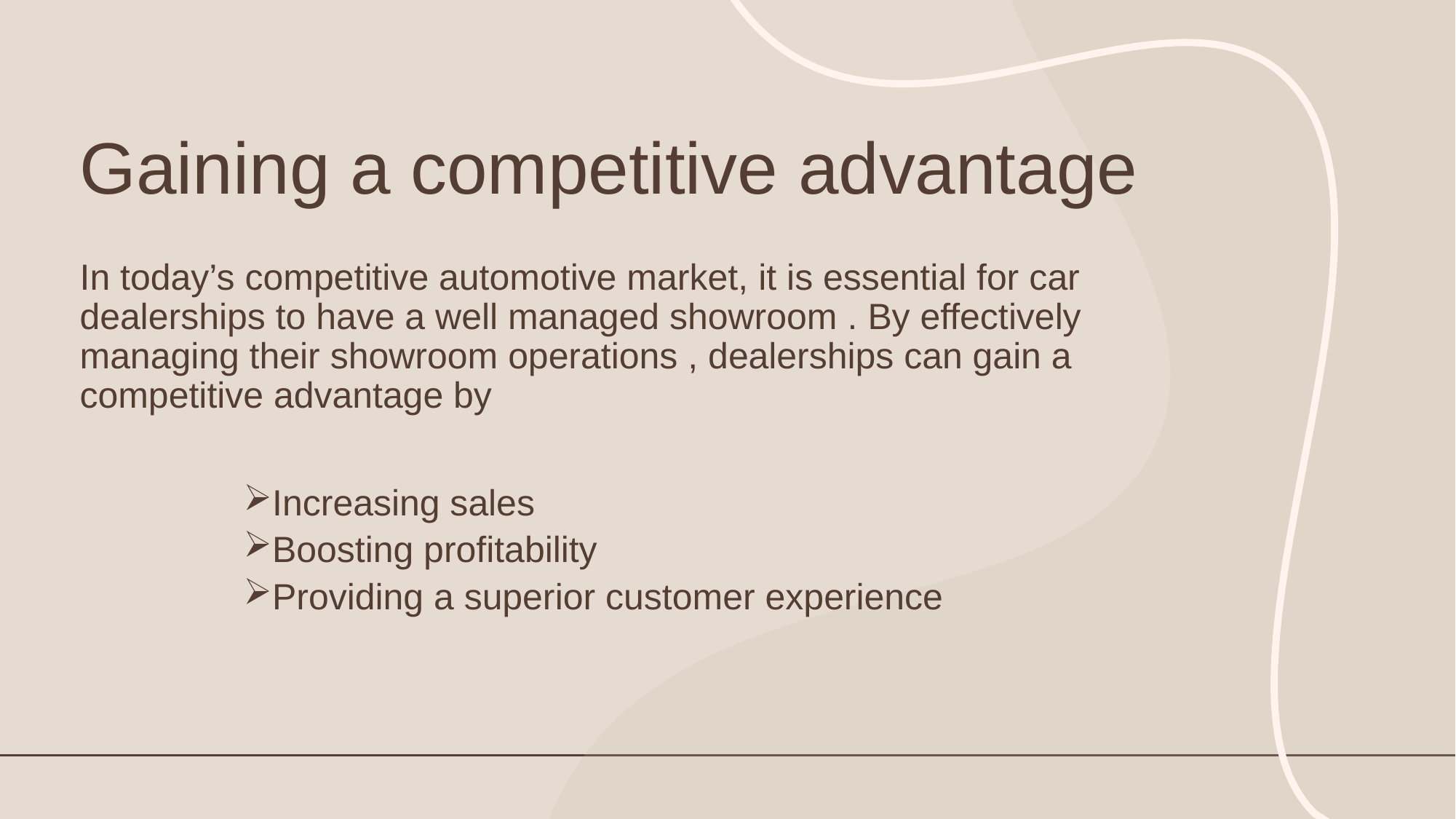

# Gaining a competitive advantage
In today’s competitive automotive market, it is essential for car dealerships to have a well managed showroom . By effectively managing their showroom operations , dealerships can gain a competitive advantage by

Increasing sales
Boosting profitability
Providing a superior customer experience